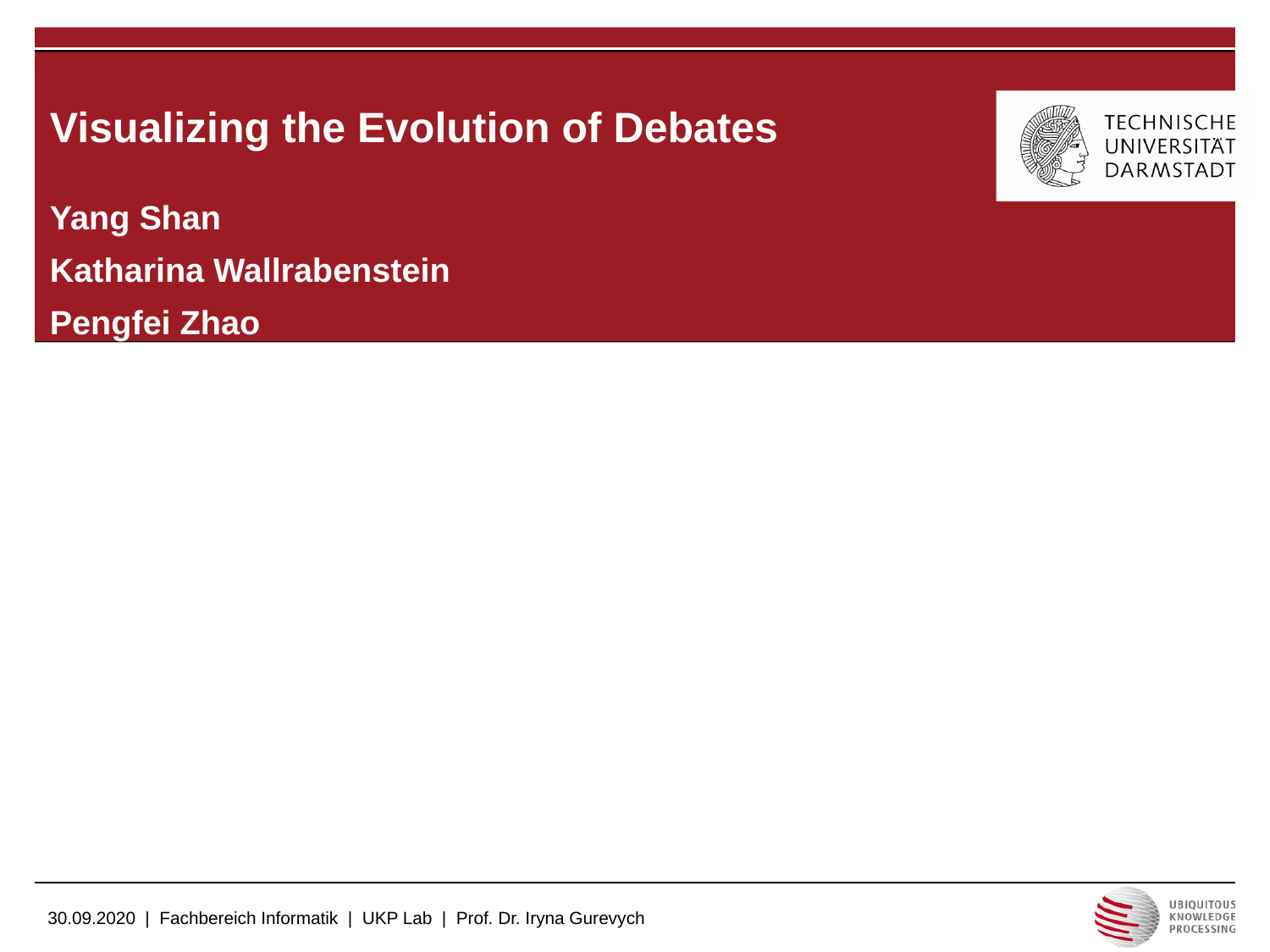

# Visualizing the Evolution of Debates
Yang Shan
Katharina Wallrabenstein
Pengfei Zhao